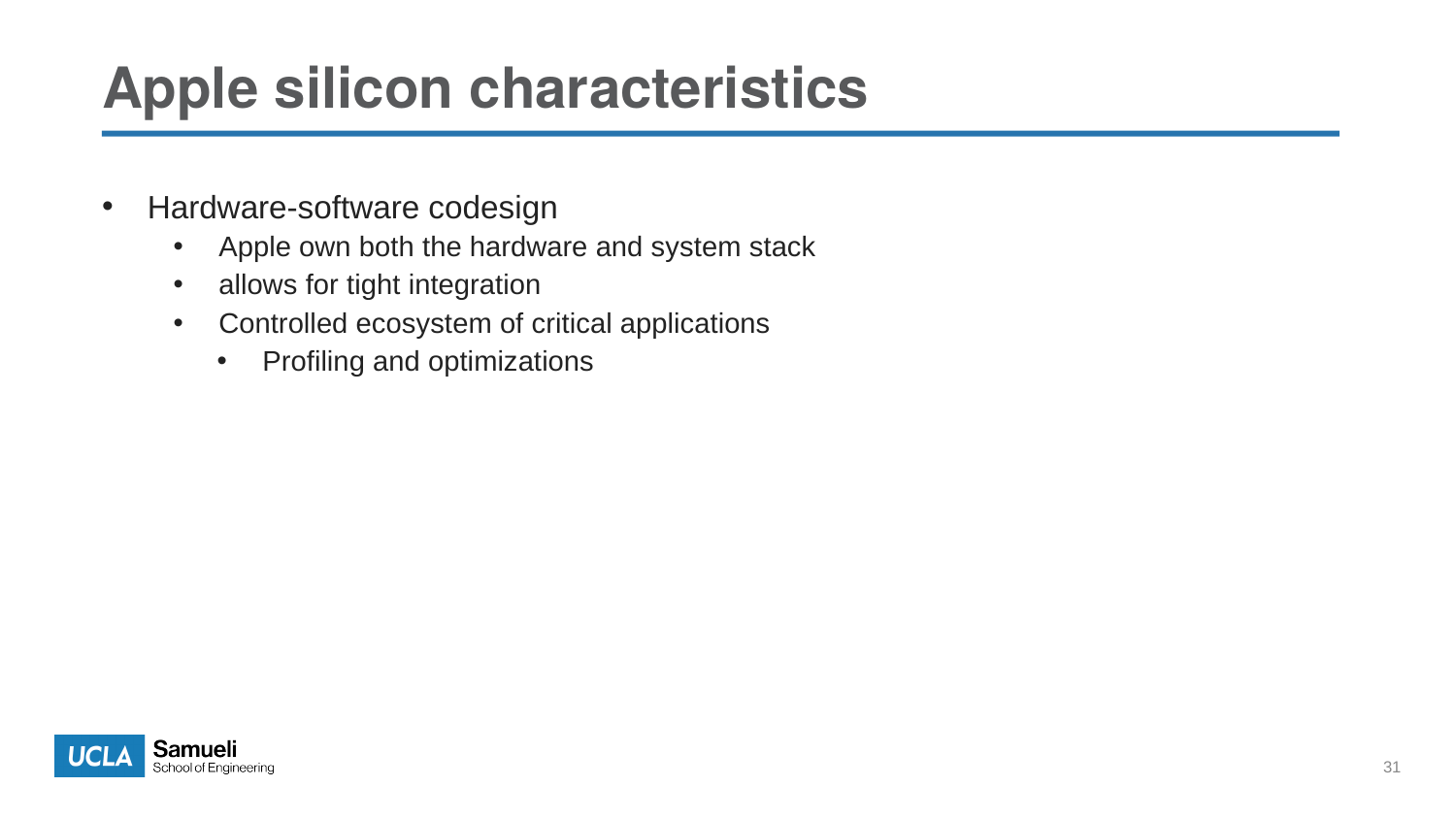

# Apple silicon characteristics
Hardware-software codesign
Apple own both the hardware and system stack
allows for tight integration
Controlled ecosystem of critical applications
Profiling and optimizations

31